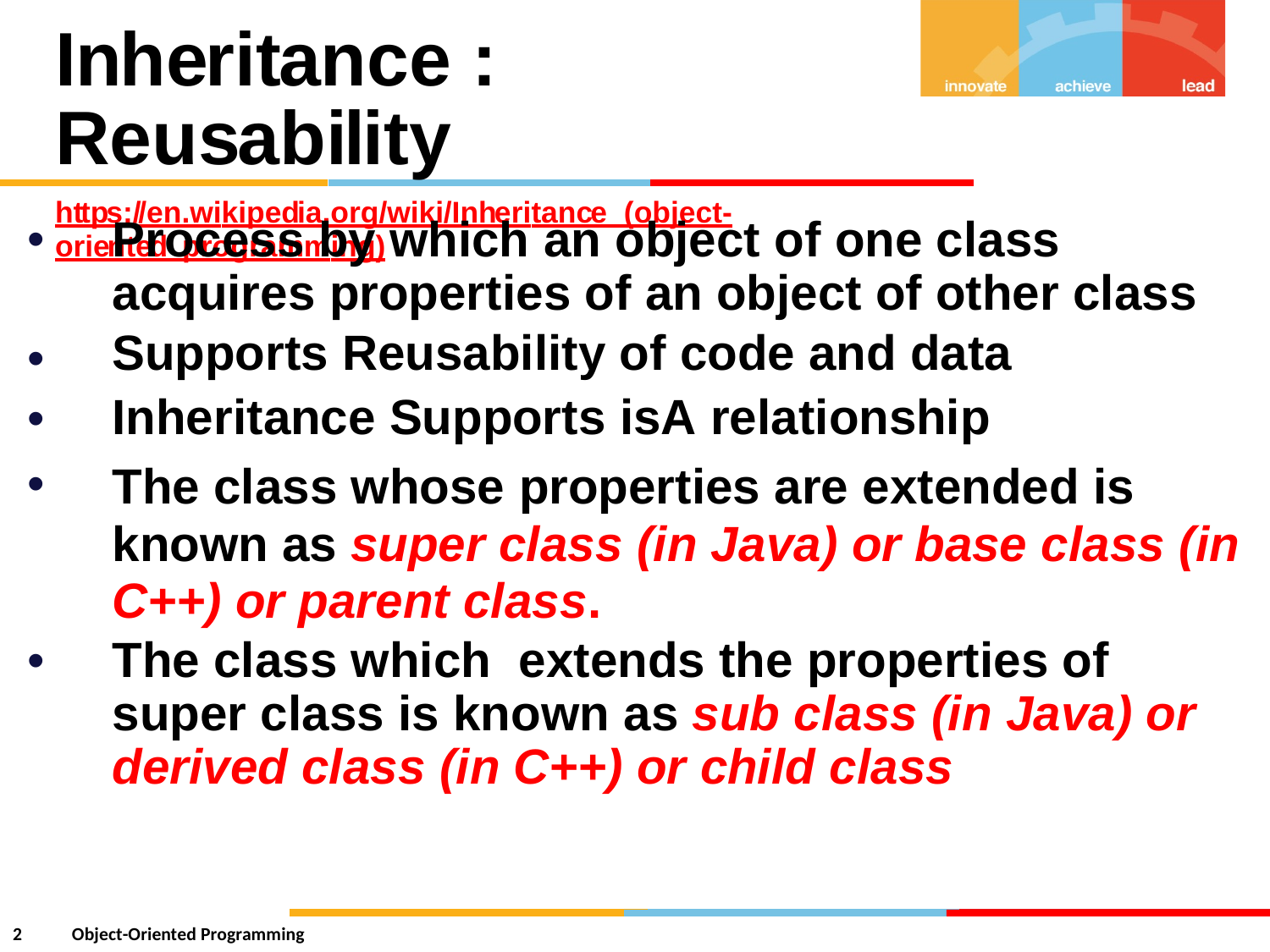

Inheritance : Reusability
https://en.wikipedia.org/wiki/Inheritance_(object-oriented_programming)

•
Process by which an object of one class
acquires properties of an object of other class
Supports Reusability of code and data
Inheritance Supports isA relationship
The class whose properties are extended is
known as super class (in Java) or base class (in
C++) or parent class.
•
•
•
•
The class which
extends the properties of
super class is known as sub class (in Java) or
derived class (in C++) or child class

2
Object-Oriented Programming